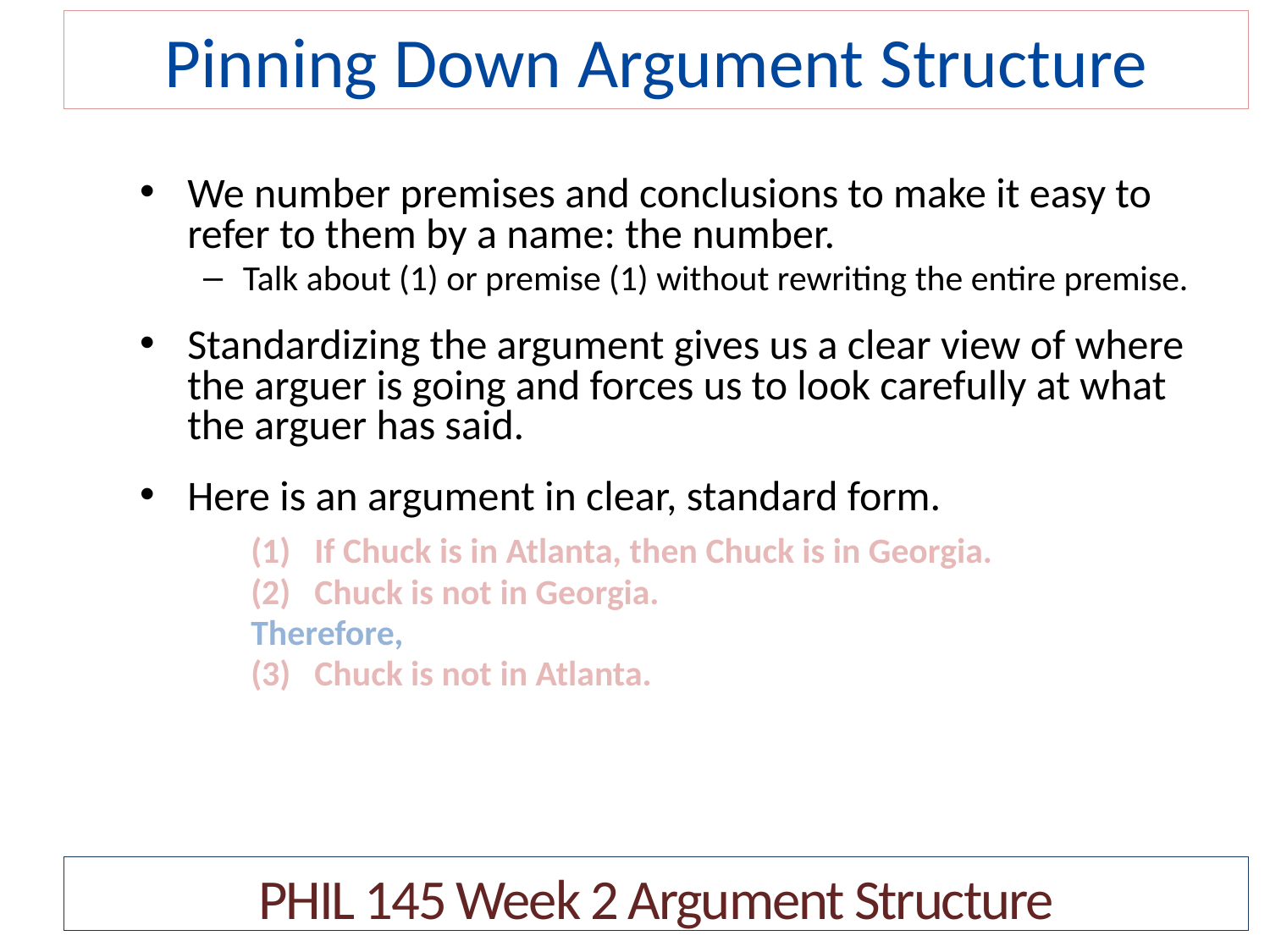

# Pinning Down Argument Structure
We number premises and conclusions to make it easy to refer to them by a name: the number.
Talk about (1) or premise (1) without rewriting the entire premise.

Standardizing the argument gives us a clear view of where the arguer is going and forces us to look carefully at what the arguer has said.

Here is an argument in clear, standard form.
If Chuck is in Atlanta, then Chuck is in Georgia.
Chuck is not in Georgia.
Therefore,
Chuck is not in Atlanta.
PHIL 145 Week 2 Argument Structure